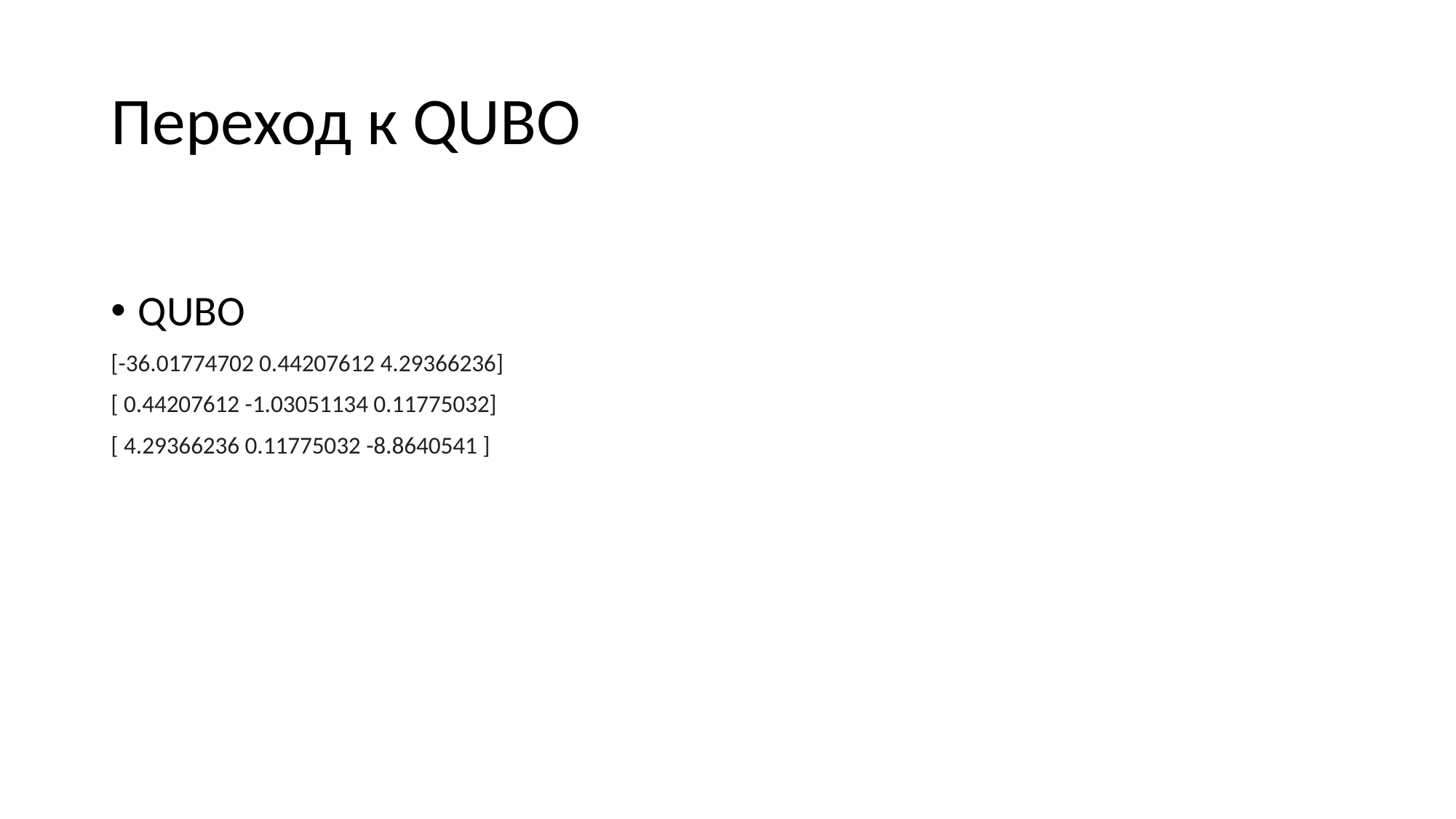

# Переход к QUBO

QUBO
[-36.01774702 0.44207612 4.29366236]
[ 0.44207612 -1.03051134 0.11775032]
[ 4.29366236 0.11775032 -8.8640541 ]